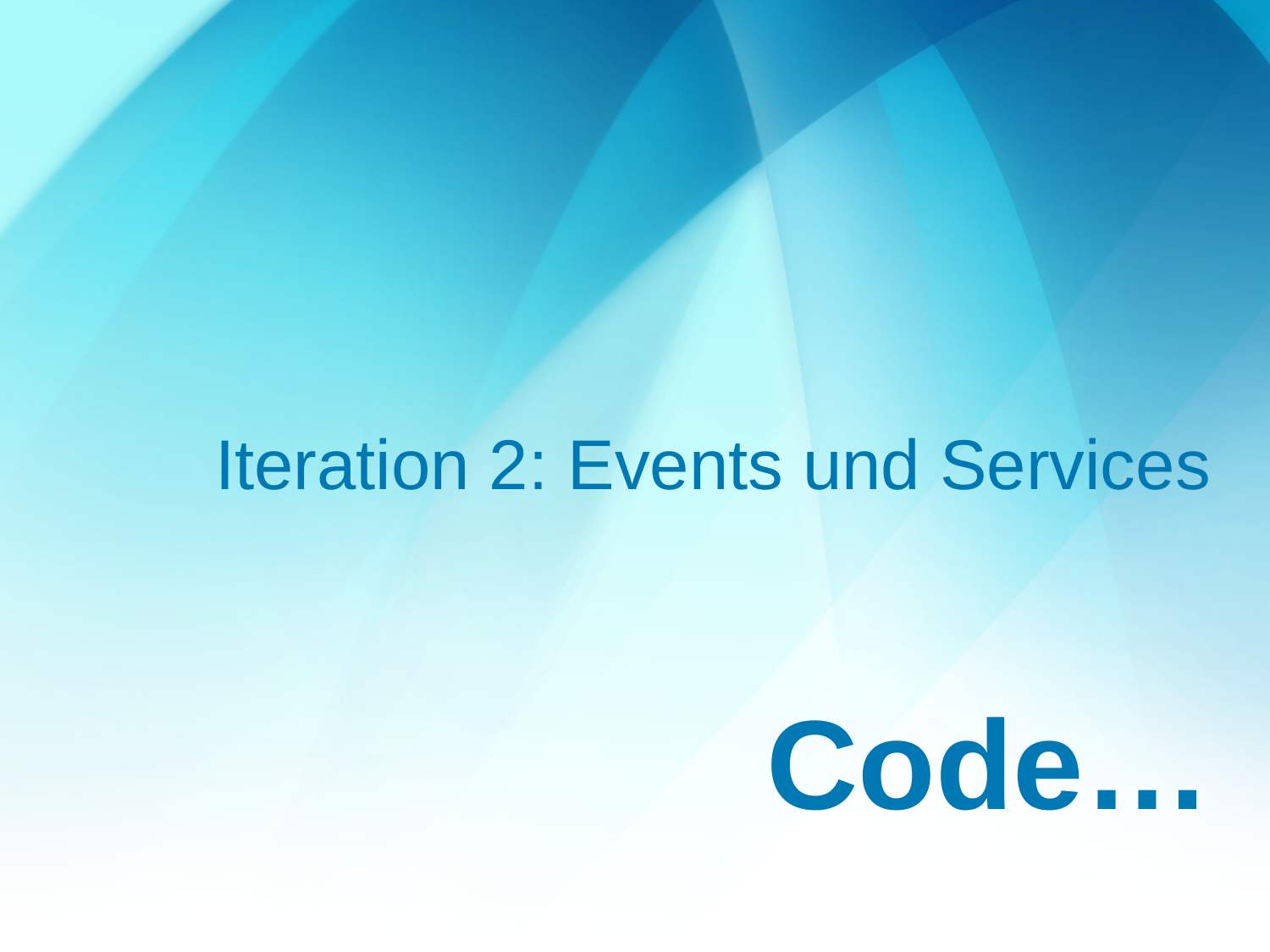

# Iteration 2: Events und Services
Code…